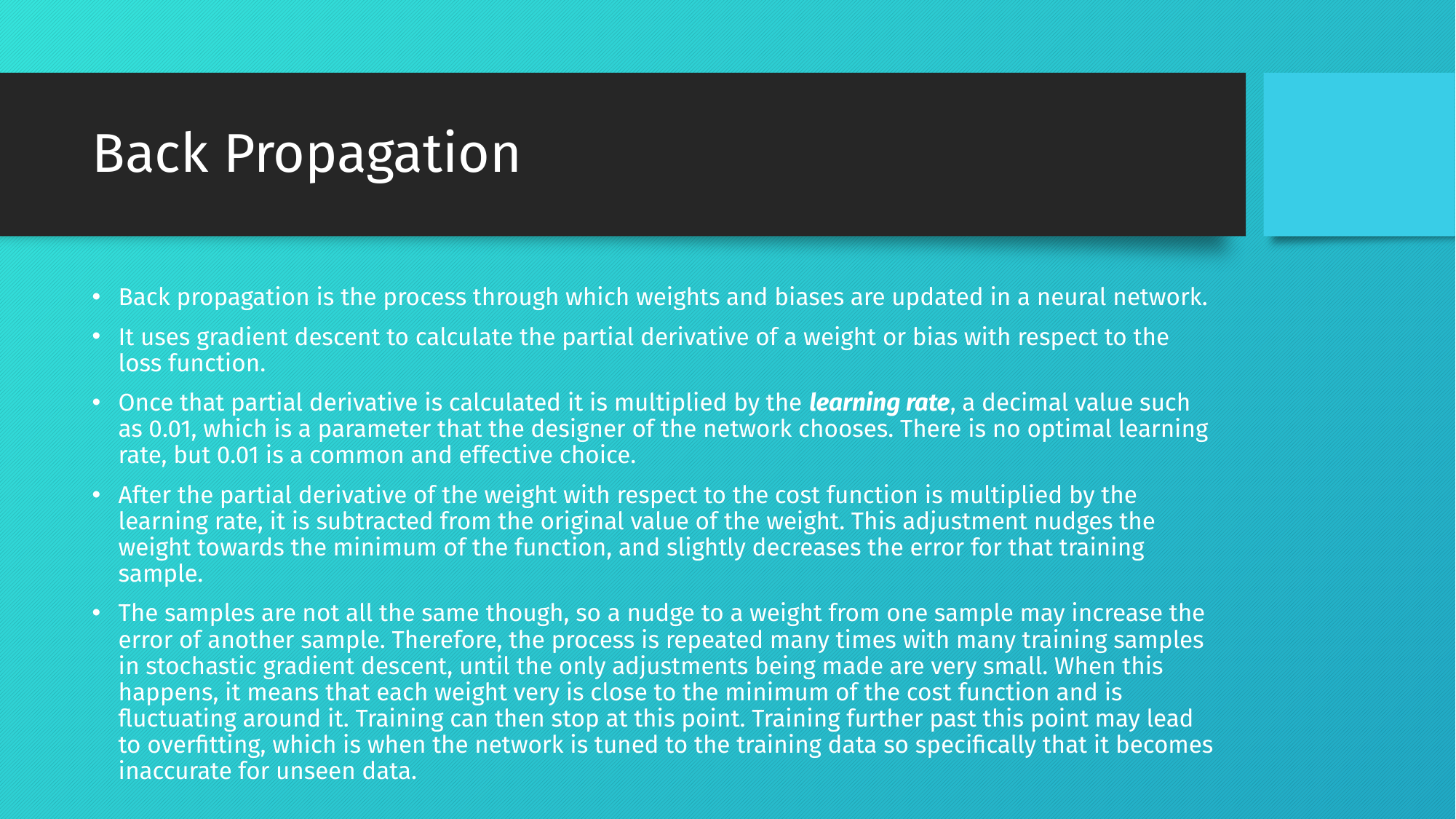

# Back Propagation
Back propagation is the process through which weights and biases are updated in a neural network.
It uses gradient descent to calculate the partial derivative of a weight or bias with respect to the loss function.
Once that partial derivative is calculated it is multiplied by the learning rate, a decimal value such as 0.01, which is a parameter that the designer of the network chooses. There is no optimal learning rate, but 0.01 is a common and effective choice.
After the partial derivative of the weight with respect to the cost function is multiplied by the learning rate, it is subtracted from the original value of the weight. This adjustment nudges the weight towards the minimum of the function, and slightly decreases the error for that training sample.
The samples are not all the same though, so a nudge to a weight from one sample may increase the error of another sample. Therefore, the process is repeated many times with many training samples in stochastic gradient descent, until the only adjustments being made are very small. When this happens, it means that each weight very is close to the minimum of the cost function and is fluctuating around it. Training can then stop at this point. Training further past this point may lead to overfitting, which is when the network is tuned to the training data so specifically that it becomes inaccurate for unseen data.